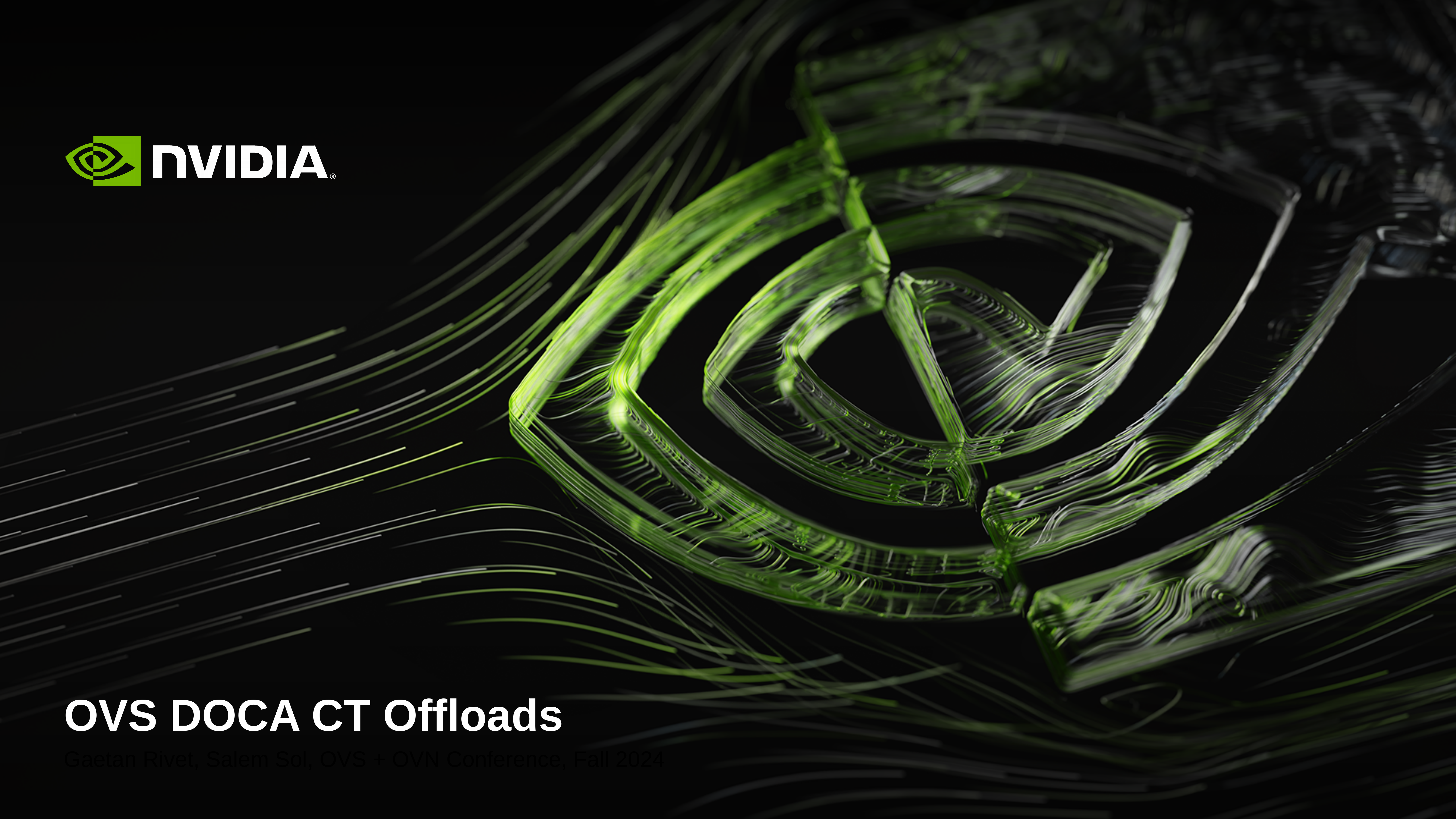

# OVS DOCA CT Offloads
Gaetan Rivet, Salem Sol, OVS + OVN Conference, Fall 2024